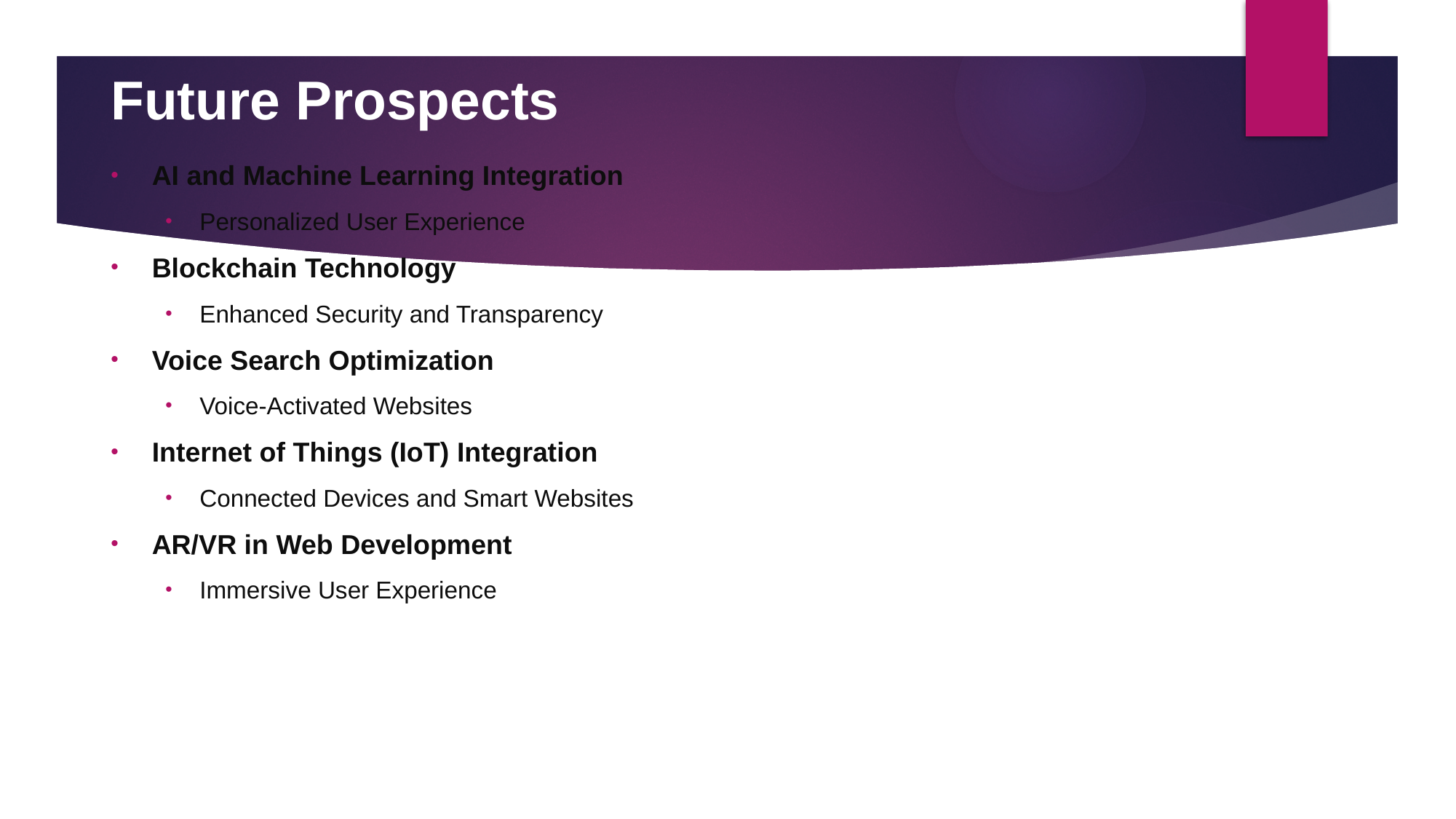

# Future Prospects
AI and Machine Learning Integration
Personalized User Experience
Blockchain Technology
Enhanced Security and Transparency
Voice Search Optimization
Voice-Activated Websites
Internet of Things (IoT) Integration
Connected Devices and Smart Websites
AR/VR in Web Development
Immersive User Experience